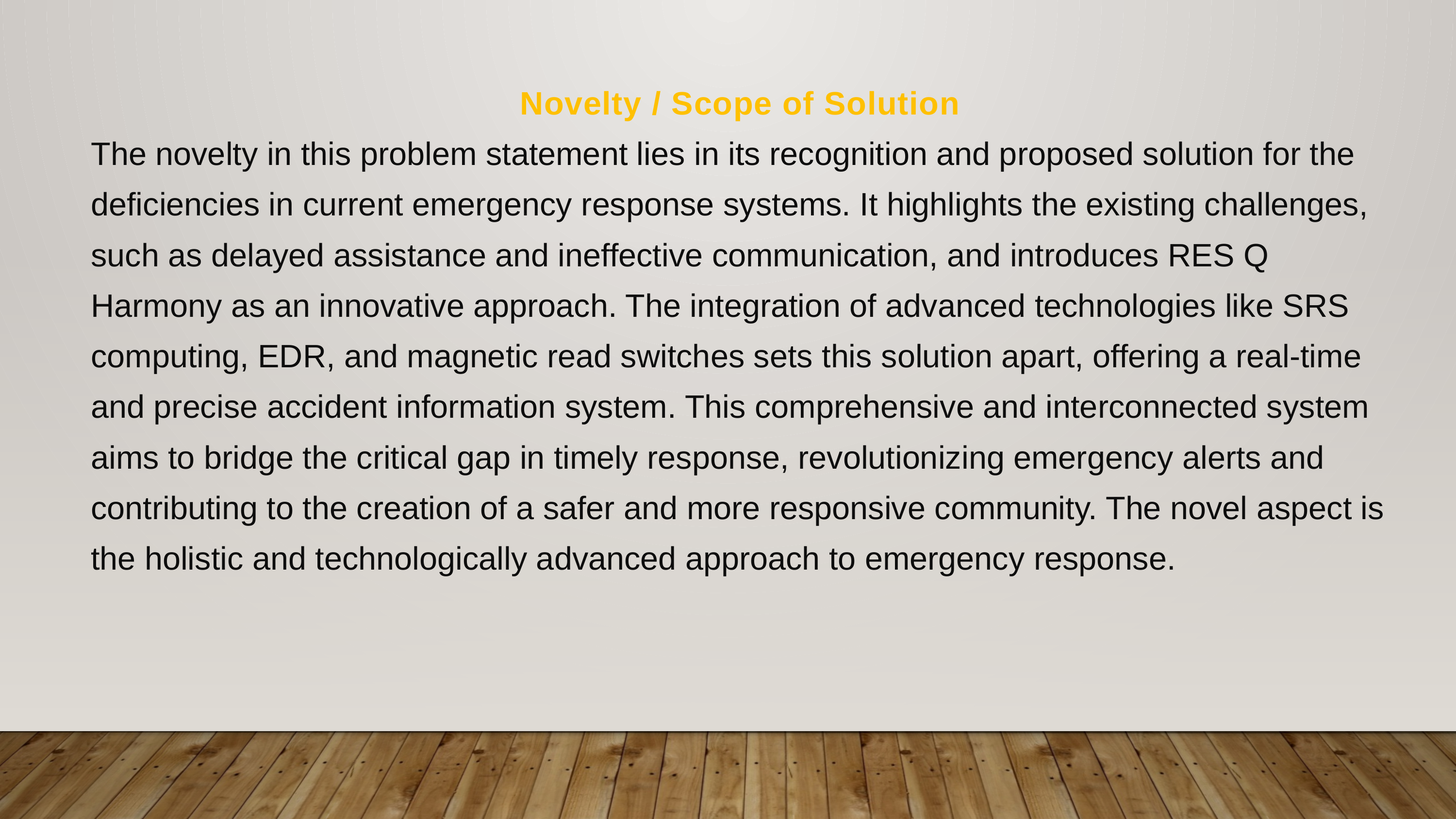

Novelty / Scope of Solution
The novelty in this problem statement lies in its recognition and proposed solution for the deficiencies in current emergency response systems. It highlights the existing challenges, such as delayed assistance and ineffective communication, and introduces RES Q Harmony as an innovative approach. The integration of advanced technologies like SRS computing, EDR, and magnetic read switches sets this solution apart, offering a real-time and precise accident information system. This comprehensive and interconnected system aims to bridge the critical gap in timely response, revolutionizing emergency alerts and contributing to the creation of a safer and more responsive community. The novel aspect is the holistic and technologically advanced approach to emergency response.